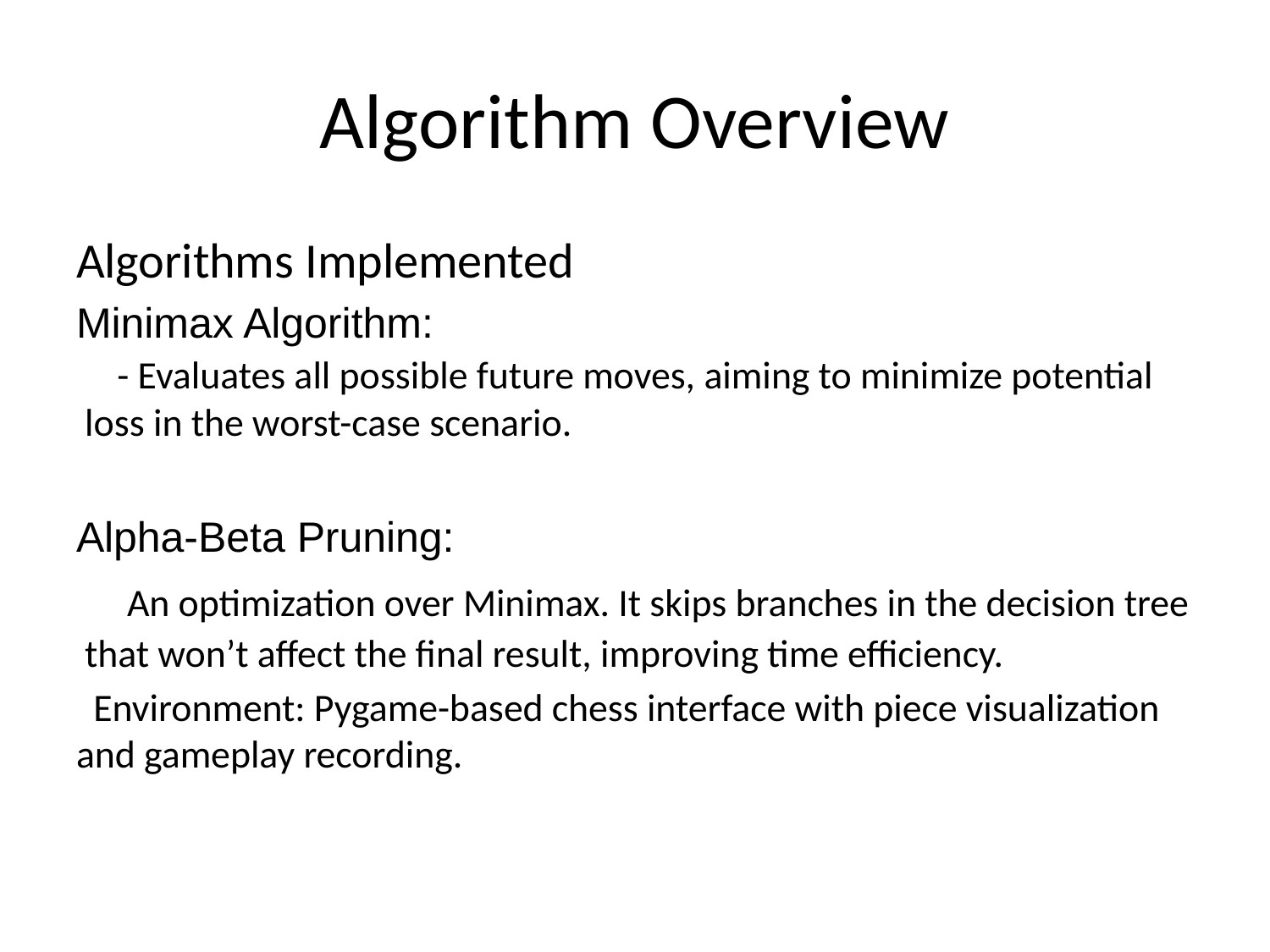

# Algorithm Overview
Algorithms Implemented
Minimax Algorithm:
    - Evaluates all possible future moves, aiming to minimize potential      loss in the worst-case scenario.

Alpha-Beta Pruning:
    An optimization over Minimax. It skips branches in the decision tree  that won’t affect the final result, improving time efficiency.
  Environment: Pygame-based chess interface with piece visualization and gameplay recording.